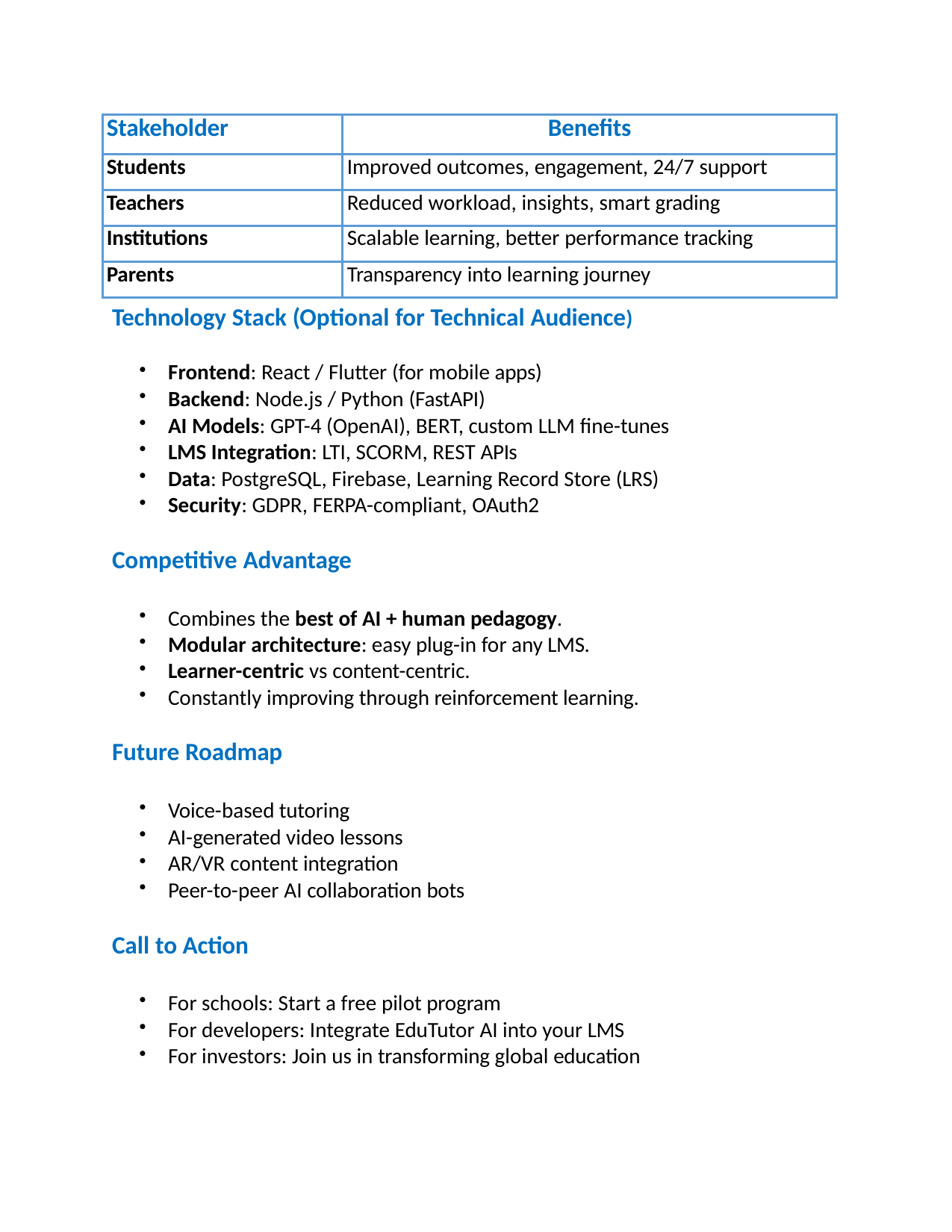

| Stakeholder | Benefits |
| --- | --- |
| Students | Improved outcomes, engagement, 24/7 support |
| Teachers | Reduced workload, insights, smart grading |
| Institutions | Scalable learning, better performance tracking |
| Parents | Transparency into learning journey |
Technology Stack (Optional for Technical Audience)
Frontend: React / Flutter (for mobile apps)
Backend: Node.js / Python (FastAPI)
AI Models: GPT-4 (OpenAI), BERT, custom LLM fine-tunes
LMS Integration: LTI, SCORM, REST APIs
Data: PostgreSQL, Firebase, Learning Record Store (LRS)
Security: GDPR, FERPA-compliant, OAuth2

Competitive Advantage

Combines the best of AI + human pedagogy.
Modular architecture: easy plug-in for any LMS.
Learner-centric vs content-centric.
Constantly improving through reinforcement learning.

Future Roadmap

Voice-based tutoring
AI-generated video lessons
AR/VR content integration
Peer-to-peer AI collaboration bots

Call to Action

For schools: Start a free pilot program
For developers: Integrate EduTutor AI into your LMS
For investors: Join us in transforming global education